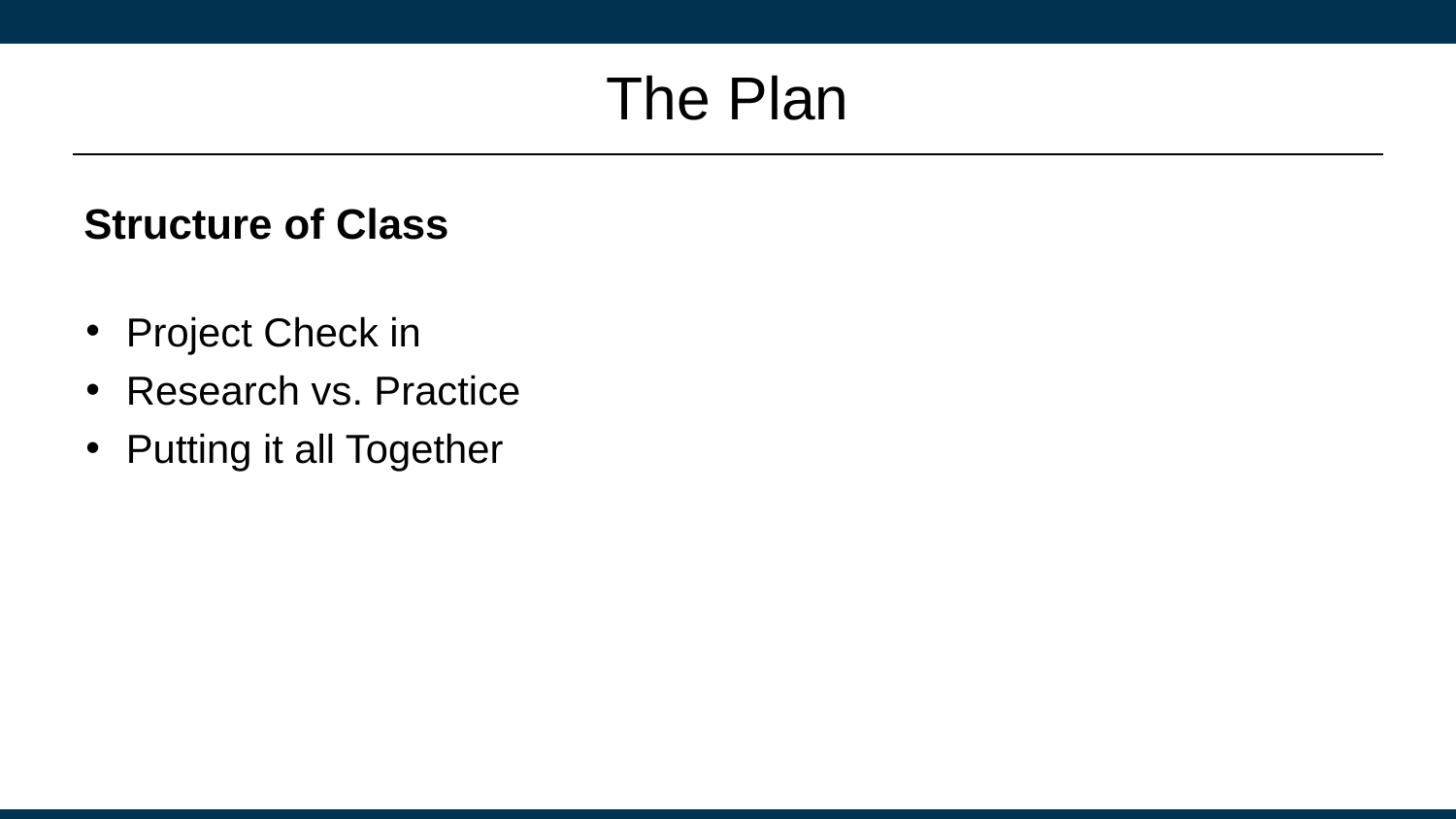

# The Plan
Structure of Class
Project Check in
Research vs. Practice
Putting it all Together